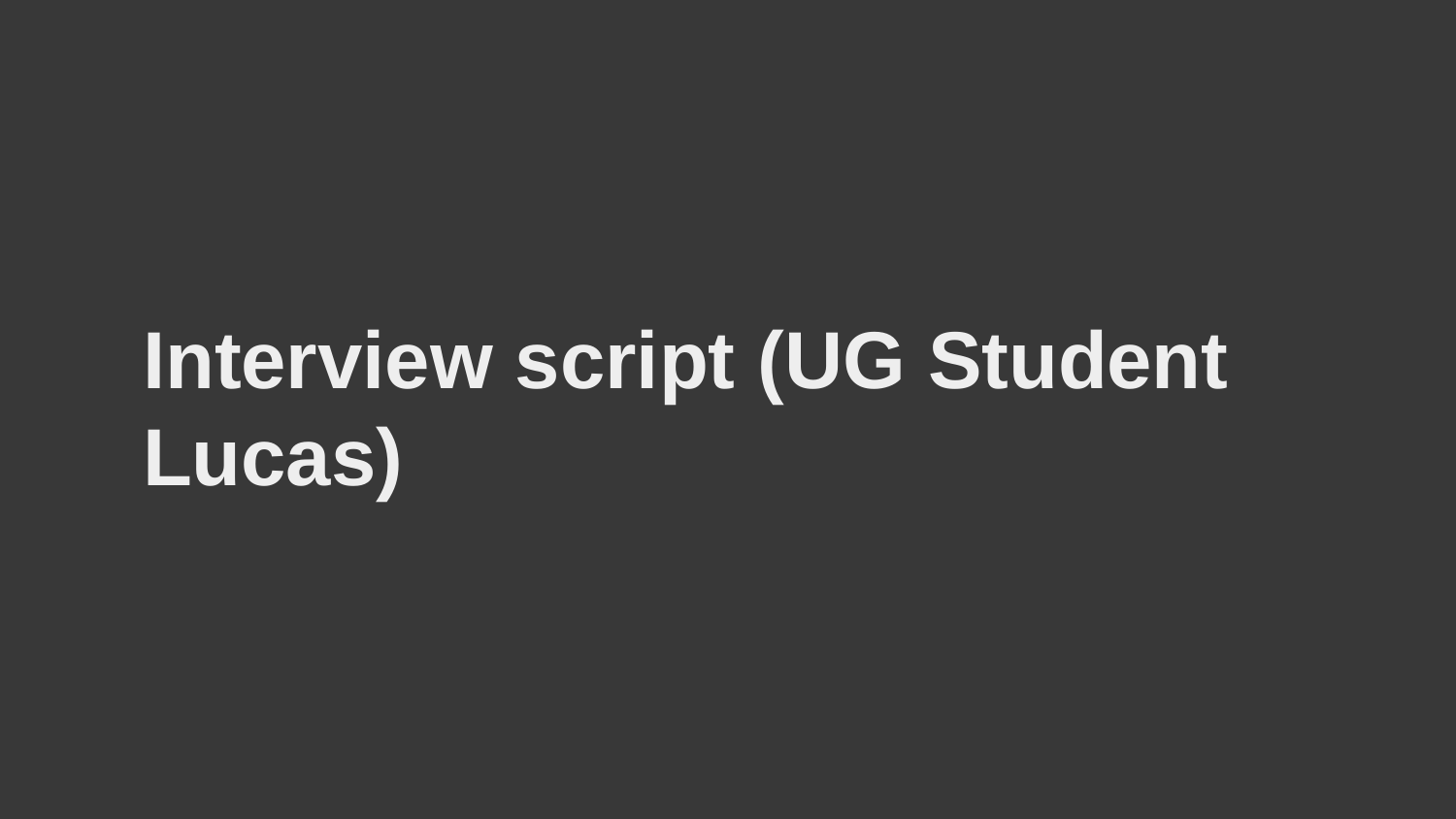

# Interview script (UG Student Lucas)
APPENDIX